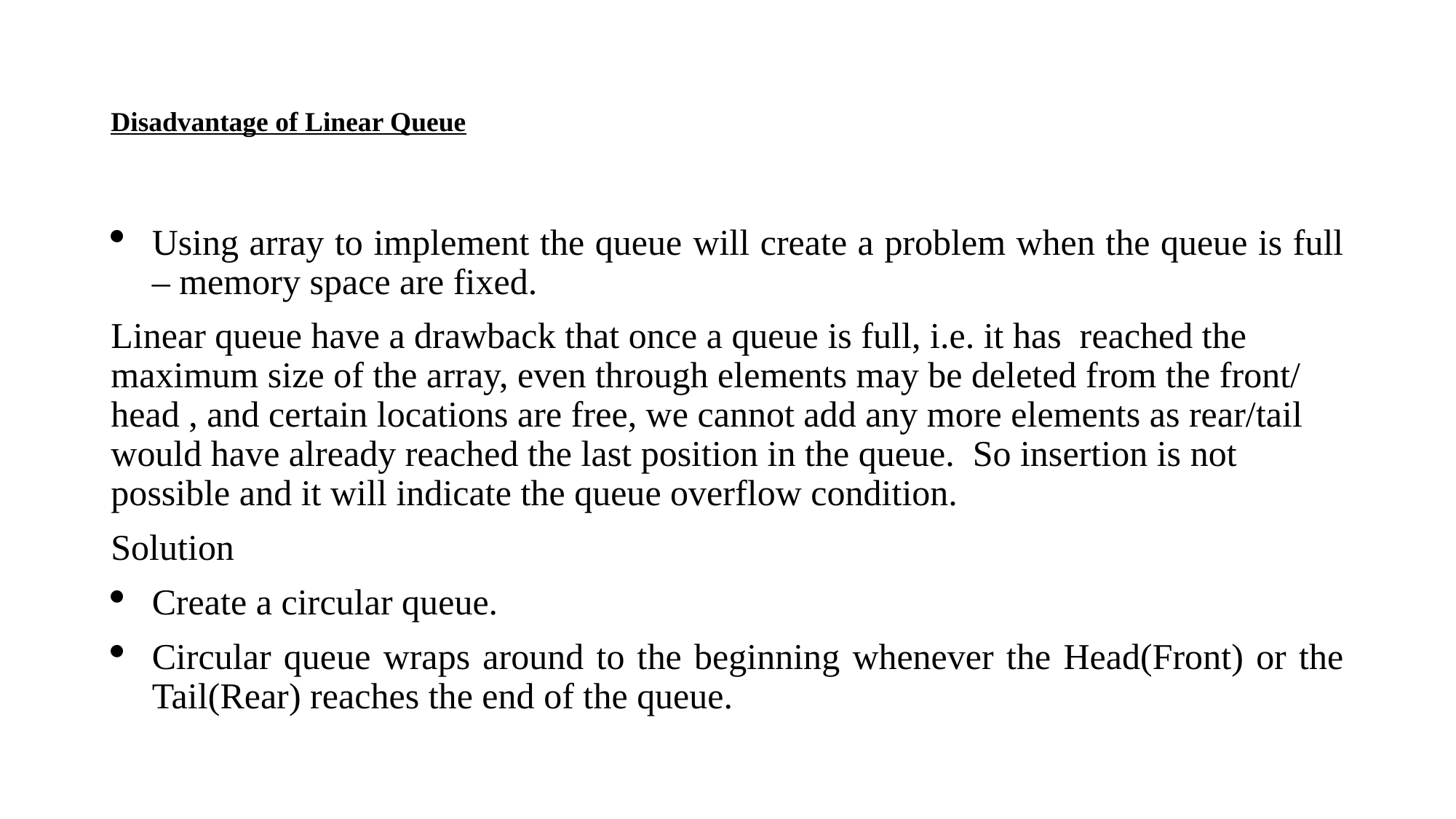

# Disadvantage of Linear Queue
Using array to implement the queue will create a problem when the queue is full – memory space are fixed.
Linear queue have a drawback that once a queue is full, i.e. it has  reached the maximum size of the array, even through elements may be deleted from the front/ head , and certain locations are free, we cannot add any more elements as rear/tail would have already reached the last position in the queue.  So insertion is not possible and it will indicate the queue overflow condition.
Solution
Create a circular queue.
Circular queue wraps around to the beginning whenever the Head(Front) or the Tail(Rear) reaches the end of the queue.